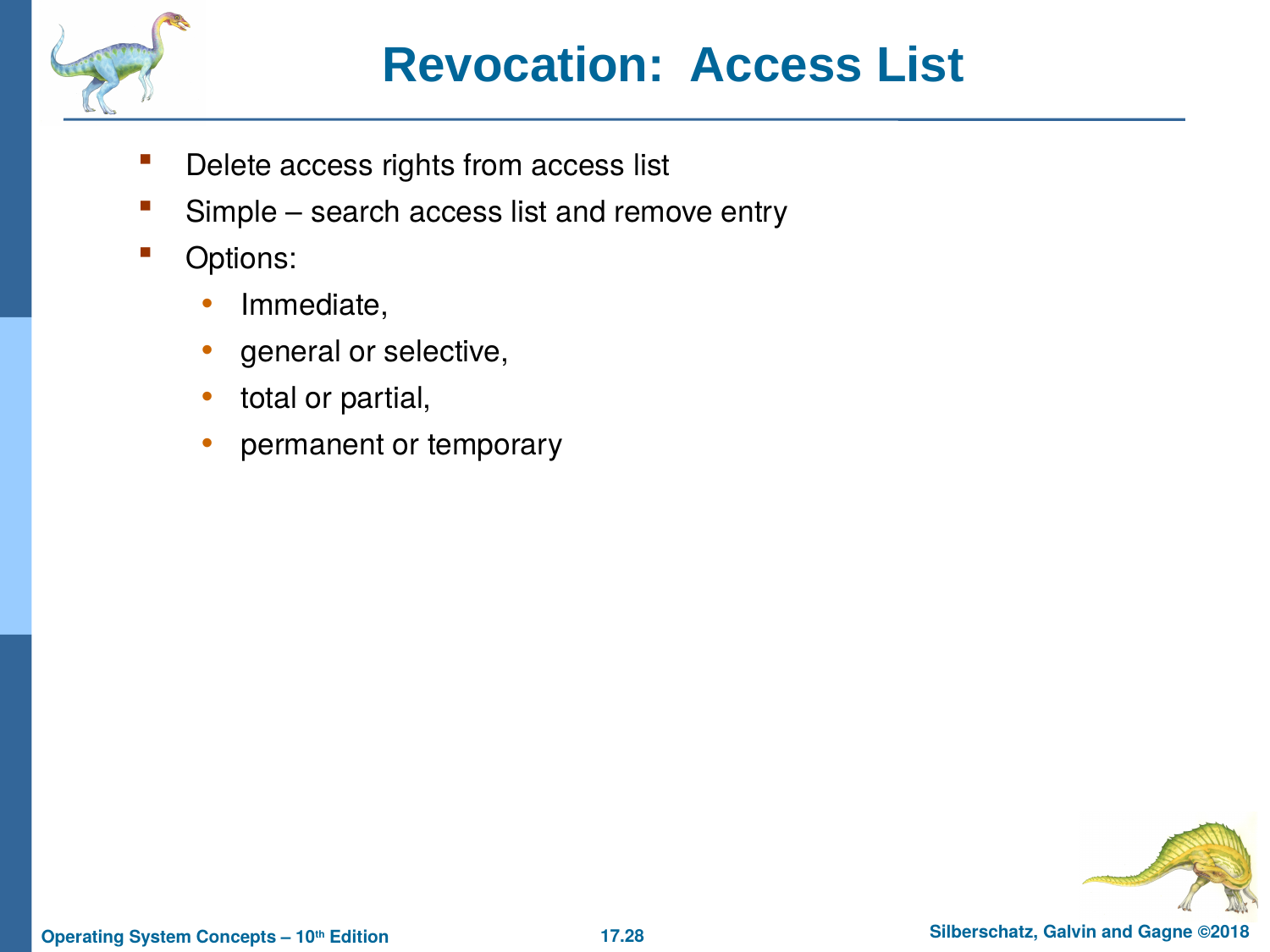

# Revocation:  Access List
Delete access rights from access list
Simple – search access list and remove entry
Options:
Immediate,
general or selective,
total or partial,
permanent or temporary